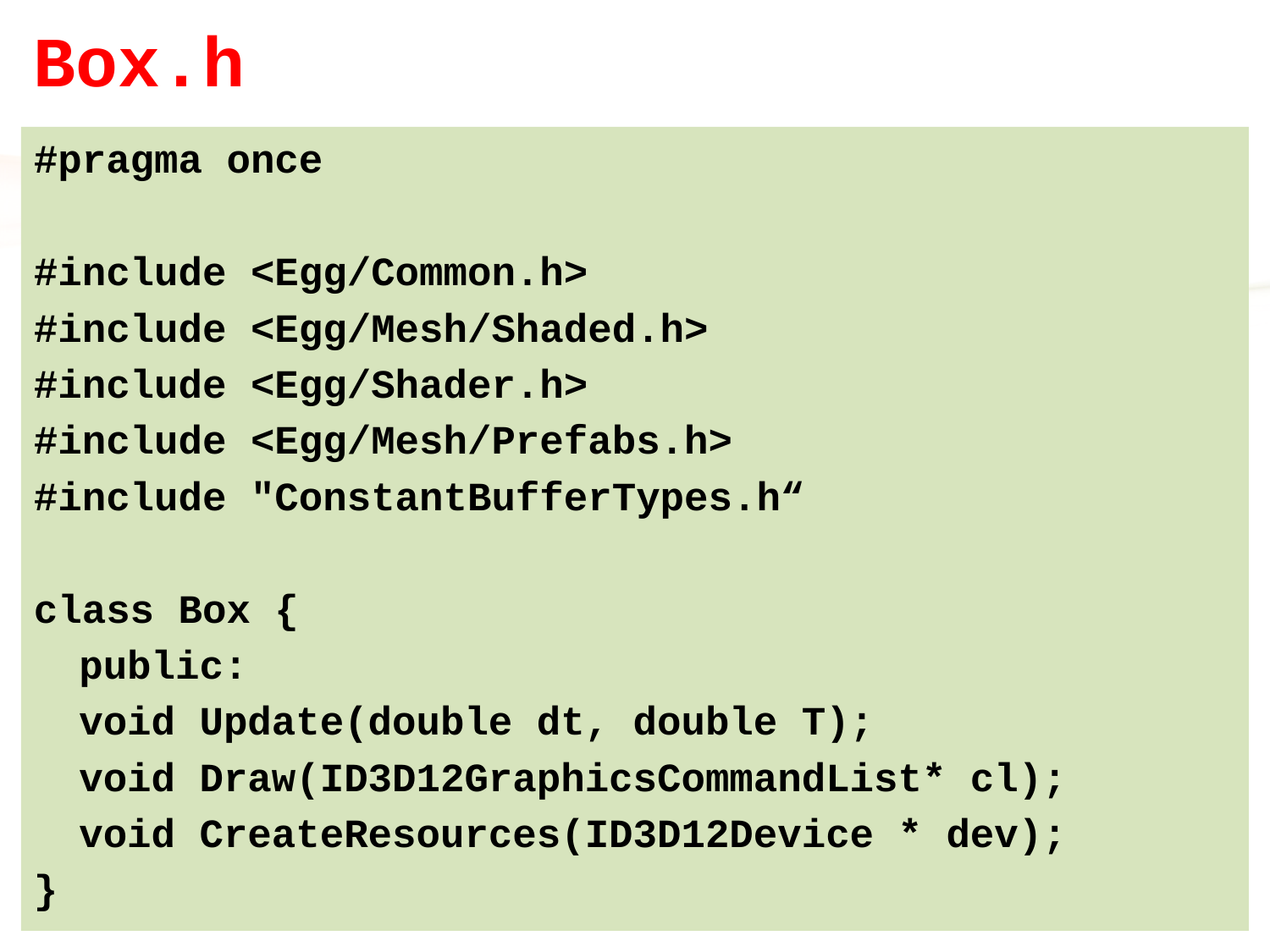

# Box.h
#pragma once

#include <Egg/Common.h>
#include <Egg/Mesh/Shaded.h>
#include <Egg/Shader.h>
#include <Egg/Mesh/Prefabs.h>
#include "ConstantBufferTypes.h“

class Box {
	public:
		void Update(double dt, double T);
		void Draw(ID3D12GraphicsCommandList* cl);
		void CreateResources(ID3D12Device * dev);
}